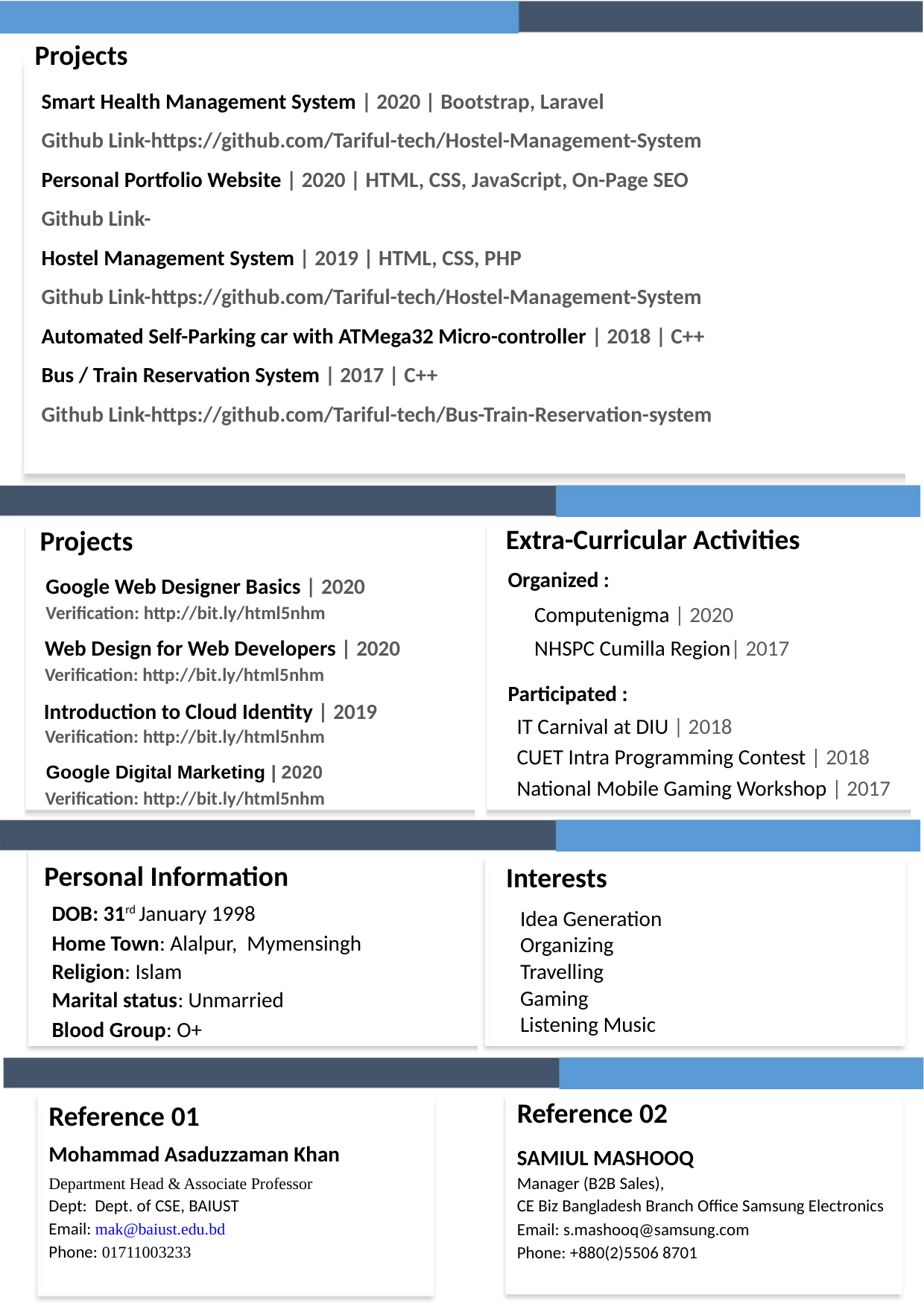

Projects

Smart Health Management System | 2020 | Bootstrap, Laravel
Github Link-https://github.com/Tariful-tech/Hostel-Management-System
Personal Portfolio Website | 2020 | HTML, CSS, JavaScript, On-Page SEO
Github Link-
Hostel Management System | 2019 | HTML, CSS, PHP
Github Link-https://github.com/Tariful-tech/Hostel-Management-System
Automated Self-Parking car with ATMega32 Micro-controller | 2018 | C++
Bus / Train Reservation System | 2017 | C++
Github Link-https://github.com/Tariful-tech/Bus-Train-Reservation-system

Extra-Curricular Activities
  Projects
Organized :
Google Web Designer Basics | 2020
Computenigma | 2020
Verification: http://bit.ly/html5nhm
NHSPC Cumilla Region| 2017
Web Design for Web Developers | 2020
Verification: http://bit.ly/html5nhm
Participated :
Introduction to Cloud Identity | 2019
IT Carnival at DIU | 2018
Verification: http://bit.ly/html5nhm
CUET Intra Programming Contest | 2018
Google Digital Marketing | 2020
National Mobile Gaming Workshop | 2017
Verification: http://bit.ly/html5nhm
Basic Information

Personal Information
Interests
DOB: 31rd January 1998
Home Town: Alalpur,  Mymensingh
Religion: Islam
Marital status: Unmarried
Blood Group: O+
Idea Generation
Organizing
Travelling
Gaming
Listening Music

Reference 02
Reference 01
Mohammad Asaduzzaman Khan

SAMIUL MASHOOQ
Department Head & Associate Professor
Manager (B2B Sales),
Dept: Dept. of CSE, BAIUST
Email: mak@baiust.edu.bd
Phone: 01711003233
CE Biz Bangladesh Branch Office Samsung Electronics
Email: s.mashooq@samsung.com
Phone: +880(2)5506 8701